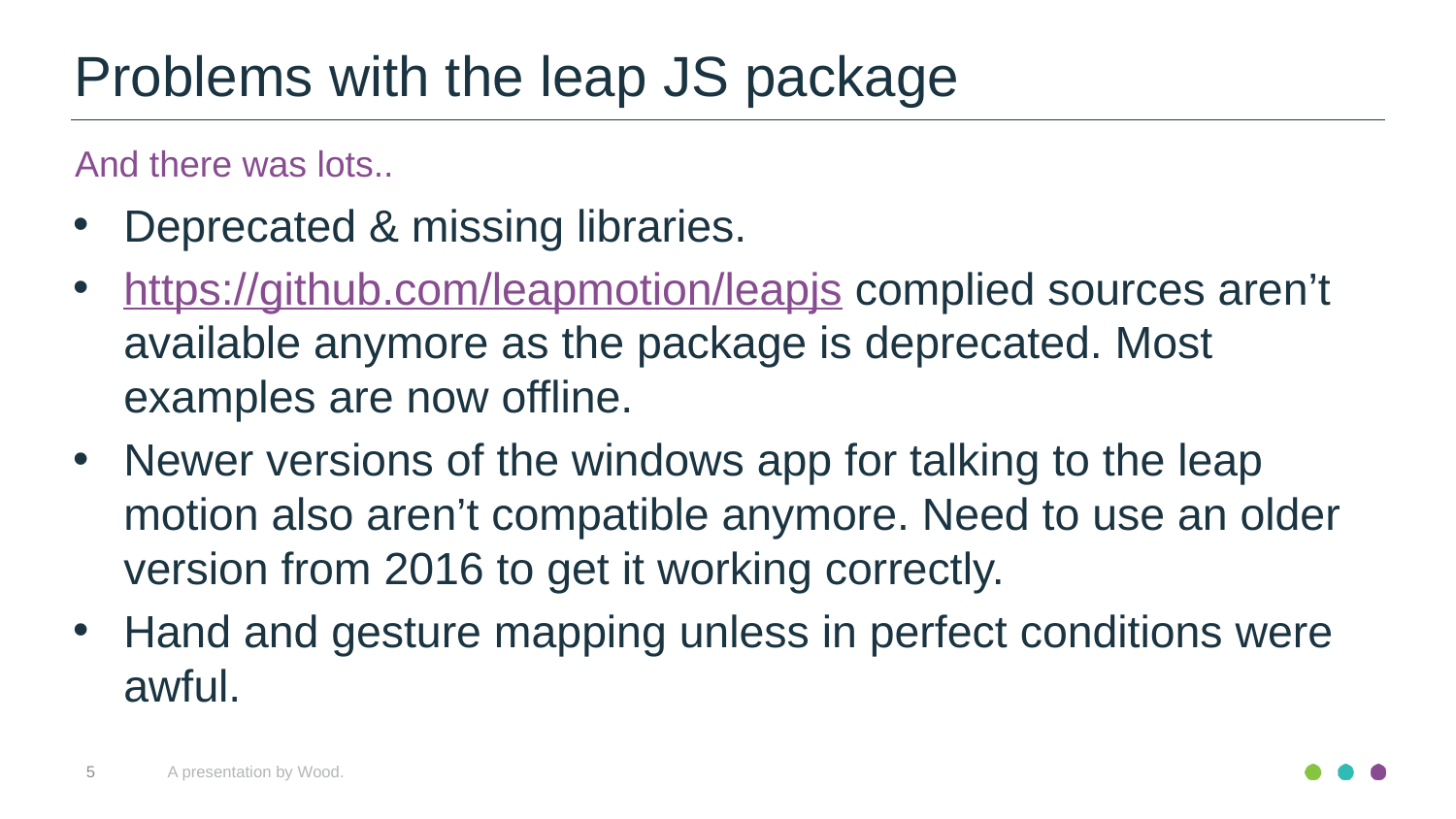

Problems with the leap JS package
And there was lots..
Deprecated & missing libraries.
https://github.com/leapmotion/leapjs complied sources aren’t available anymore as the package is deprecated. Most examples are now offline.
Newer versions of the windows app for talking to the leap motion also aren’t compatible anymore. Need to use an older version from 2016 to get it working correctly.
Hand and gesture mapping unless in perfect conditions were awful.

5
A presentation by Wood.